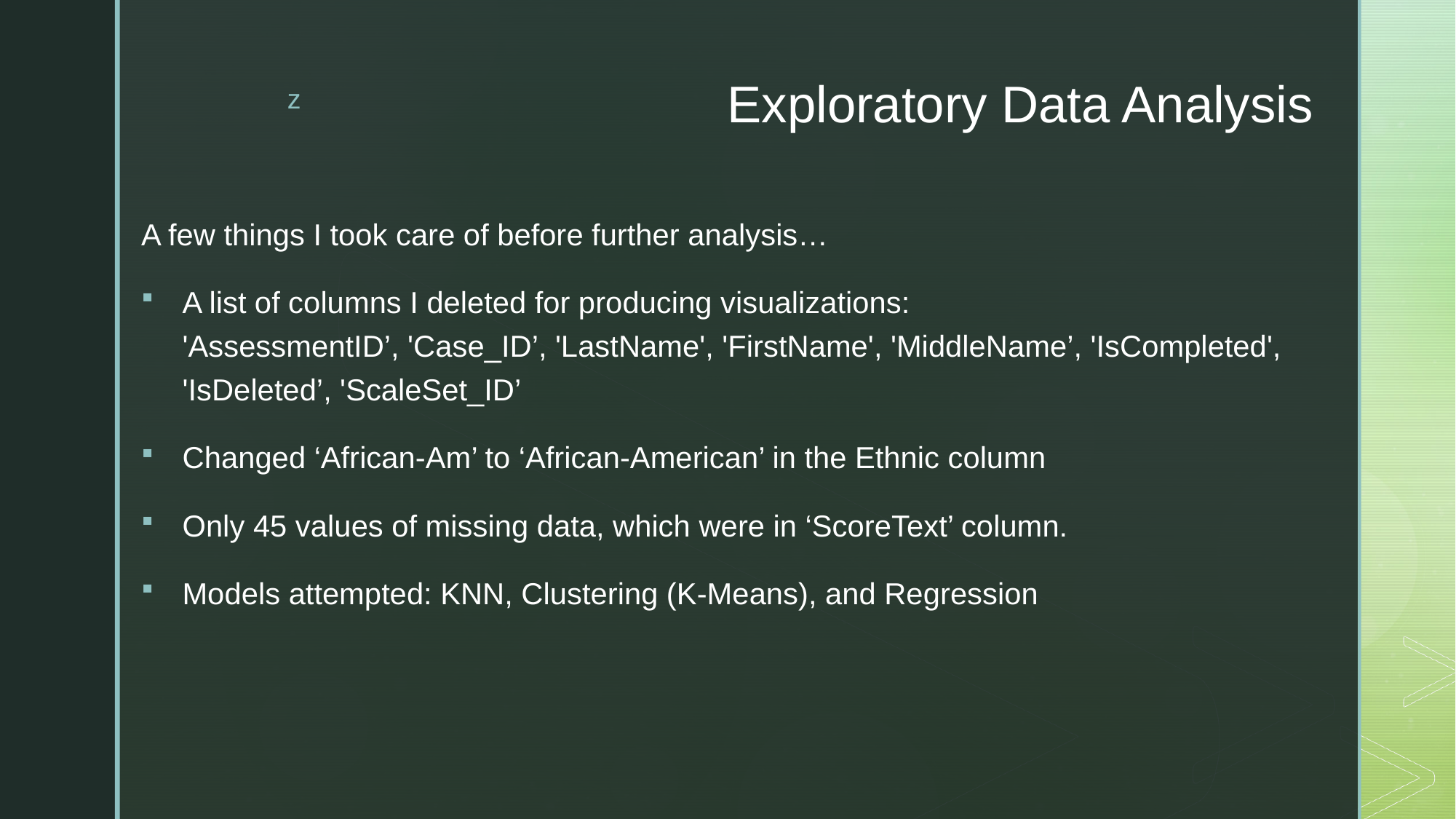

# Exploratory Data Analysis
A few things I took care of before further analysis…
A list of columns I deleted for producing visualizations:
'AssessmentID’, 'Case_ID’, 'LastName', 'FirstName', 'MiddleName’, 'IsCompleted', 'IsDeleted’, 'ScaleSet_ID’
Changed ‘African-Am’ to ‘African-American’ in the Ethnic column
Only 45 values of missing data, which were in ‘ScoreText’ column.
Models attempted: KNN, Clustering (K-Means), and Regression